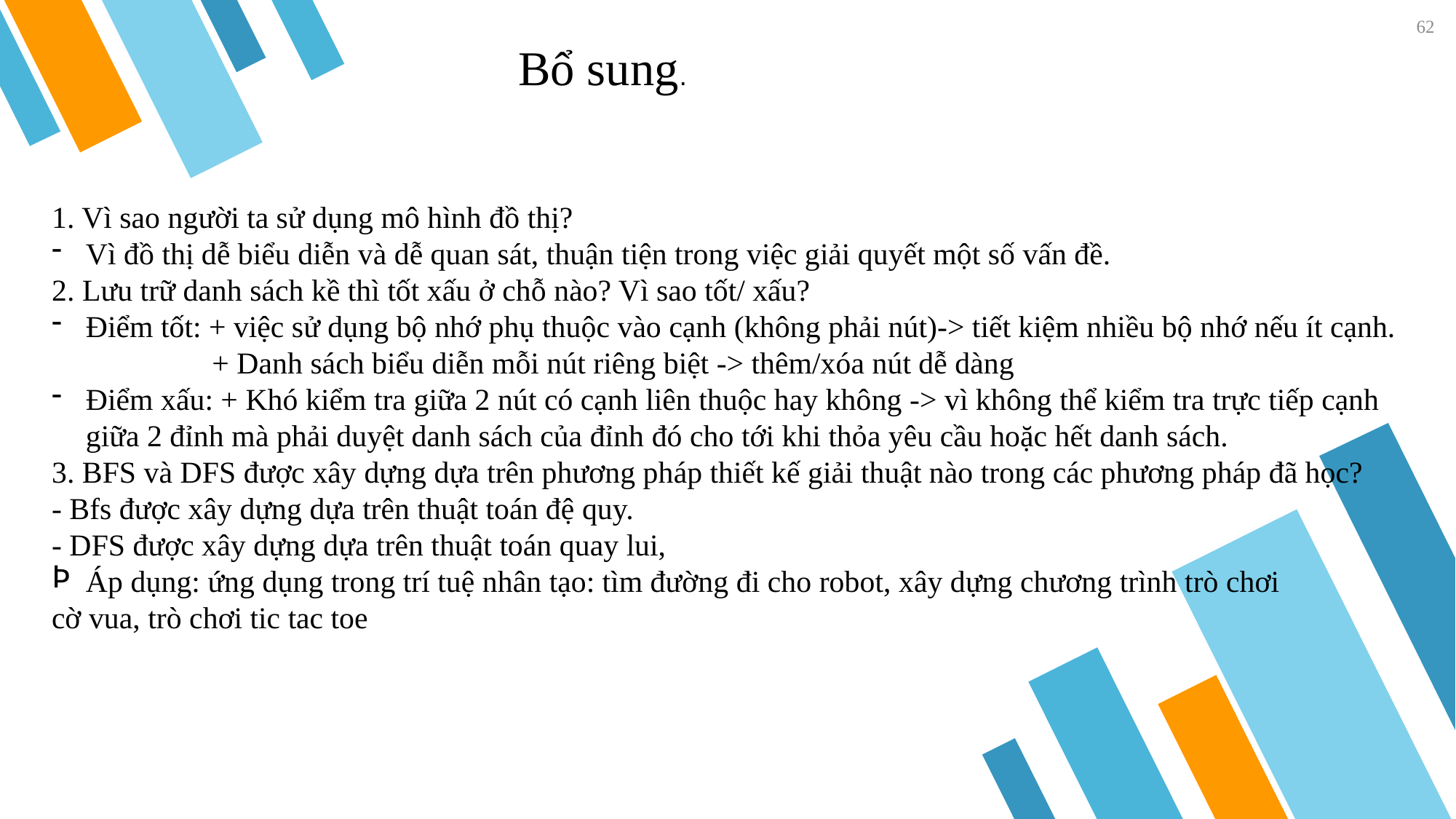

62
Bổ sung.
1. Vì sao người ta sử dụng mô hình đồ thị?
Vì đồ thị dễ biểu diễn và dễ quan sát, thuận tiện trong việc giải quyết một số vấn đề.
2. Lưu trữ danh sách kề thì tốt xấu ở chỗ nào? Vì sao tốt/ xấu?
Điểm tốt: + việc sử dụng bộ nhớ phụ thuộc vào cạnh (không phải nút)-> tiết kiệm nhiều bộ nhớ nếu ít cạnh.
                     + Danh sách biểu diễn mỗi nút riêng biệt -> thêm/xóa nút dễ dàng
Điểm xấu: + Khó kiểm tra giữa 2 nút có cạnh liên thuộc hay không -> vì không thể kiểm tra trực tiếp cạnh giữa 2 đỉnh mà phải duyệt danh sách của đỉnh đó cho tới khi thỏa yêu cầu hoặc hết danh sách.
3. BFS và DFS được xây dựng dựa trên phương pháp thiết kế giải thuật nào trong các phương pháp đã học?
- Bfs được xây dựng dựa trên thuật toán đệ quy.
- DFS được xây dựng dựa trên thuật toán quay lui,
Áp dụng: ứng dụng trong trí tuệ nhân tạo: tìm đường đi cho robot, xây dựng chương trình trò chơi
cờ vua, trò chơi tic tac toe